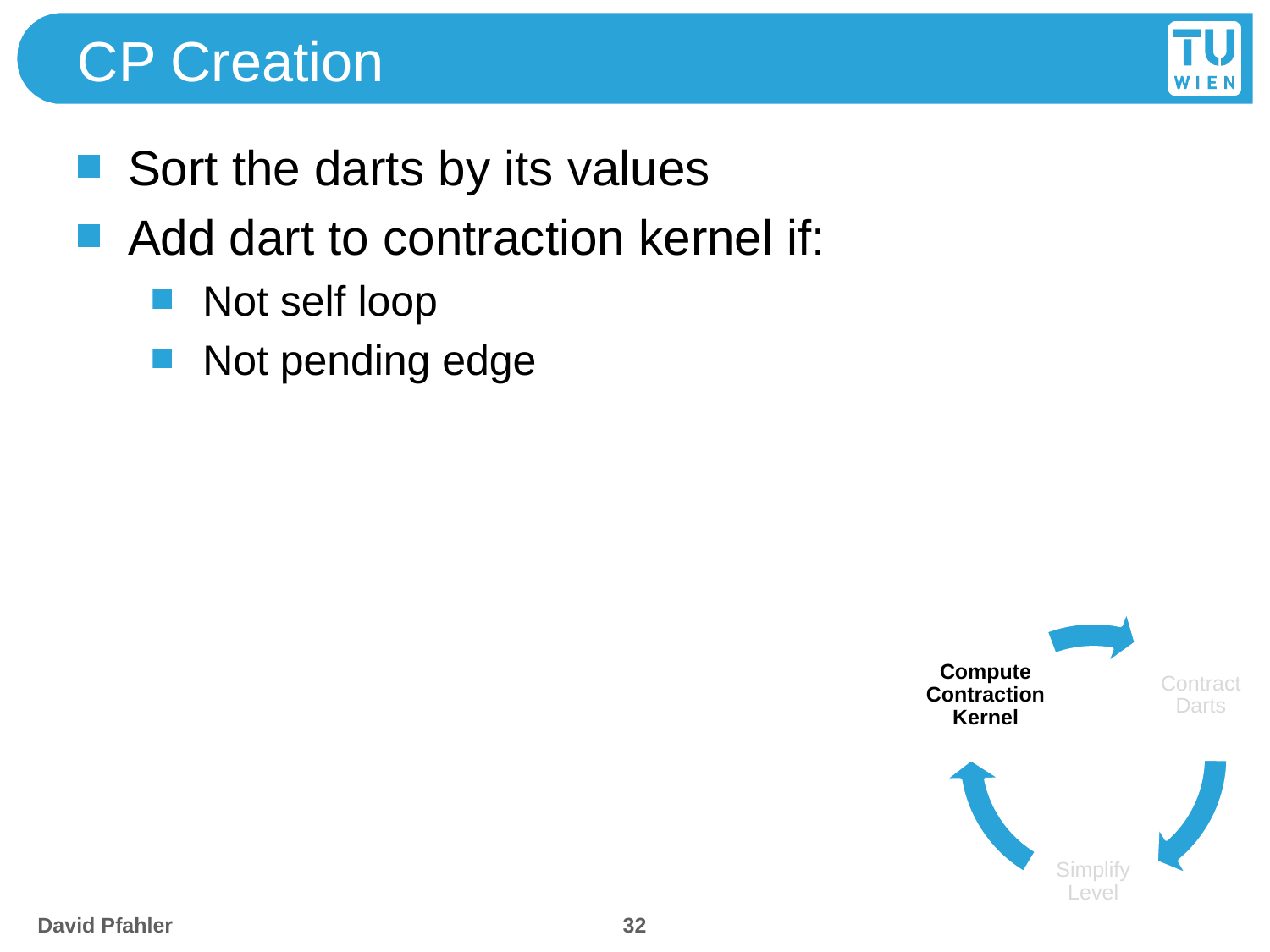

# CP Creation
Sort the darts by its values
Add dart to contraction kernel if:
Not self loop
Not pending edge
Contract Darts
Simplify Level
Compute Contraction Kernel
32
David Pfahler